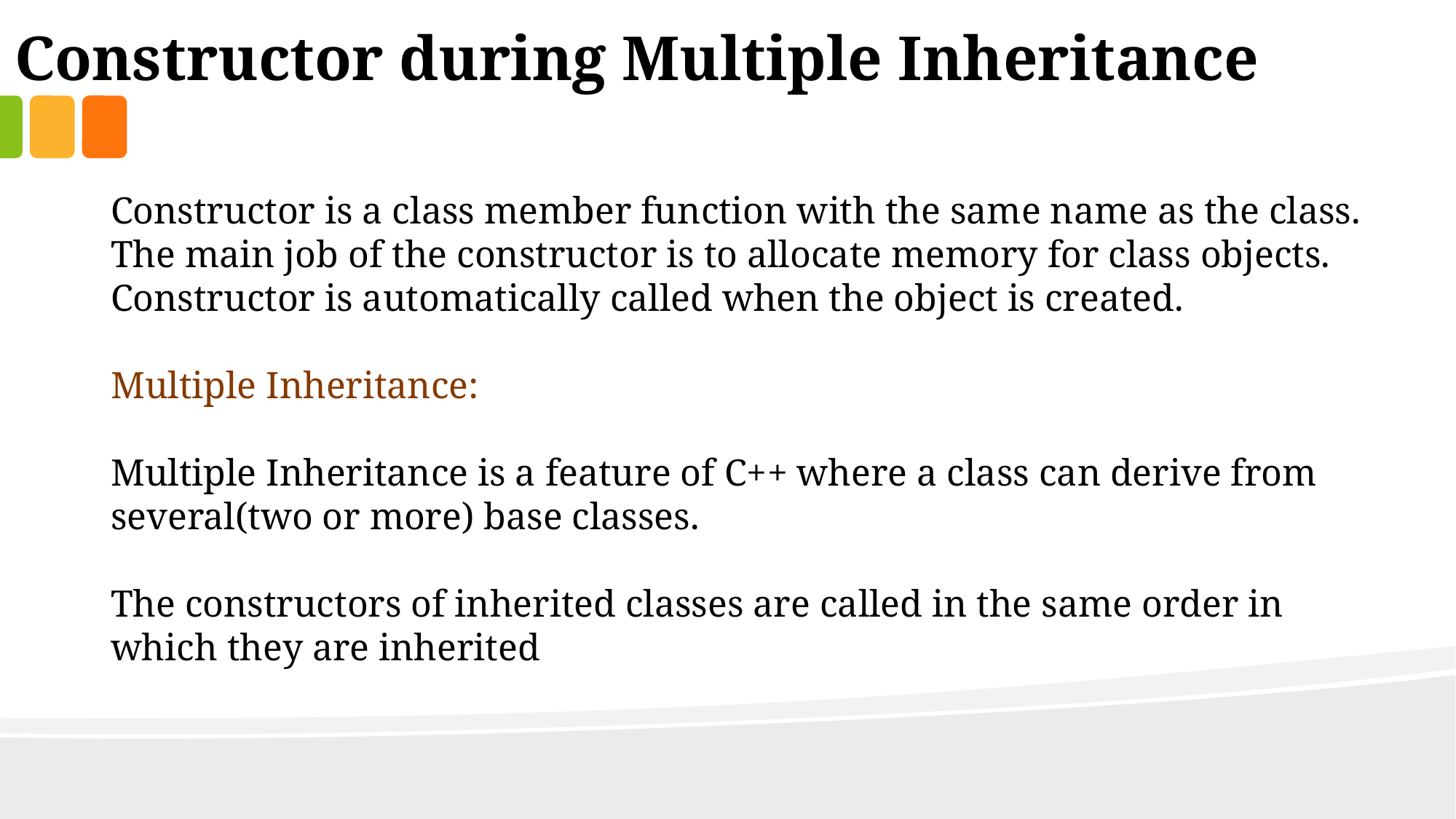

Constructor during Multiple Inheritance
Constructor is a class member function with the same name as the class.
The main job of the constructor is to allocate memory for class objects. Constructor is automatically called when the object is created.

Multiple Inheritance:

Multiple Inheritance is a feature of C++ where a class can derive from several(two or more) base classes.

The constructors of inherited classes are called in the same order in which they are inherited